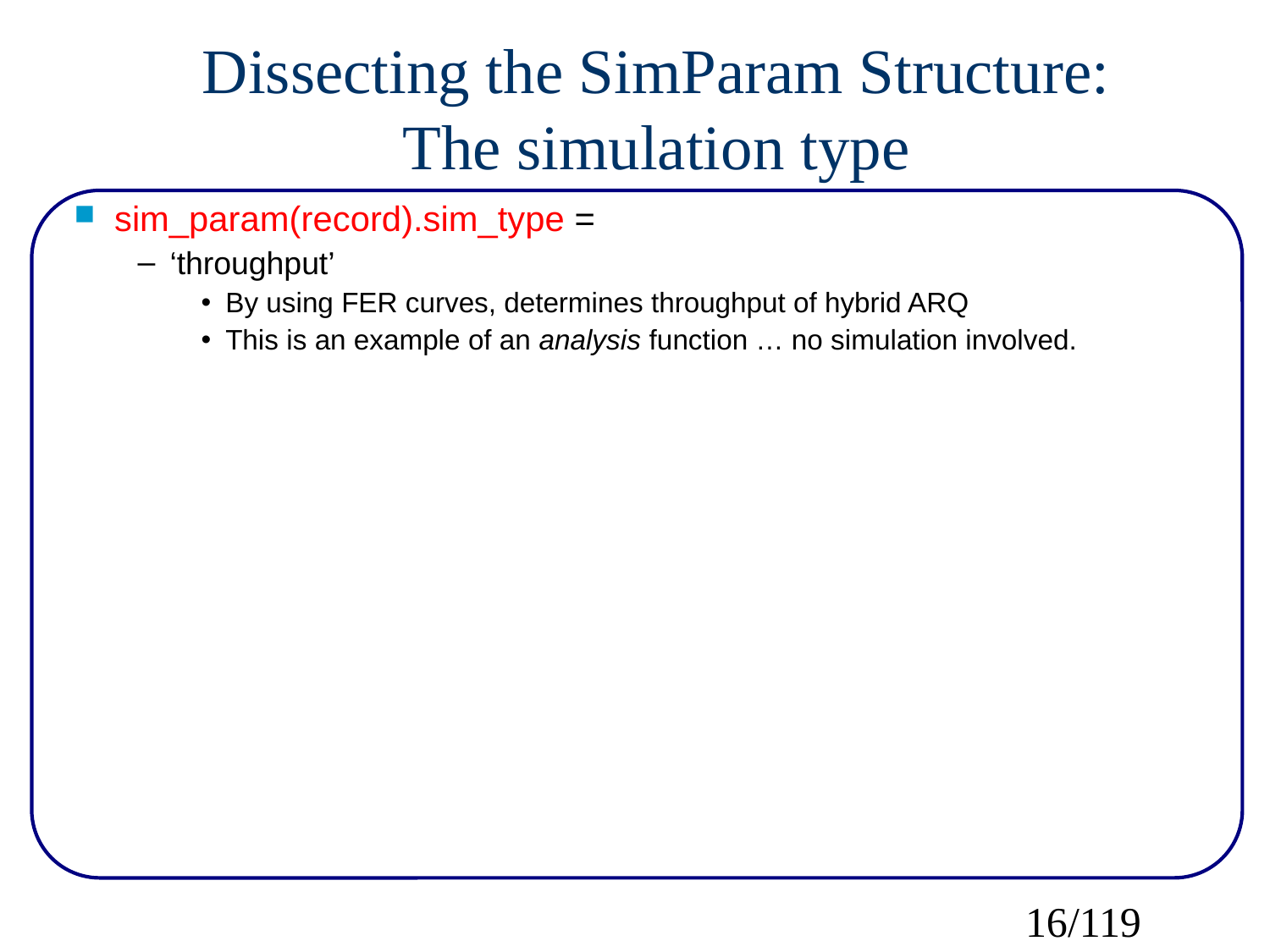

Dissecting the SimParam Structure:
The simulation type
sim_param(record).sim_type =
‘throughput’
By using FER curves, determines throughput of hybrid ARQ
This is an example of an analysis function … no simulation involved.

16/119